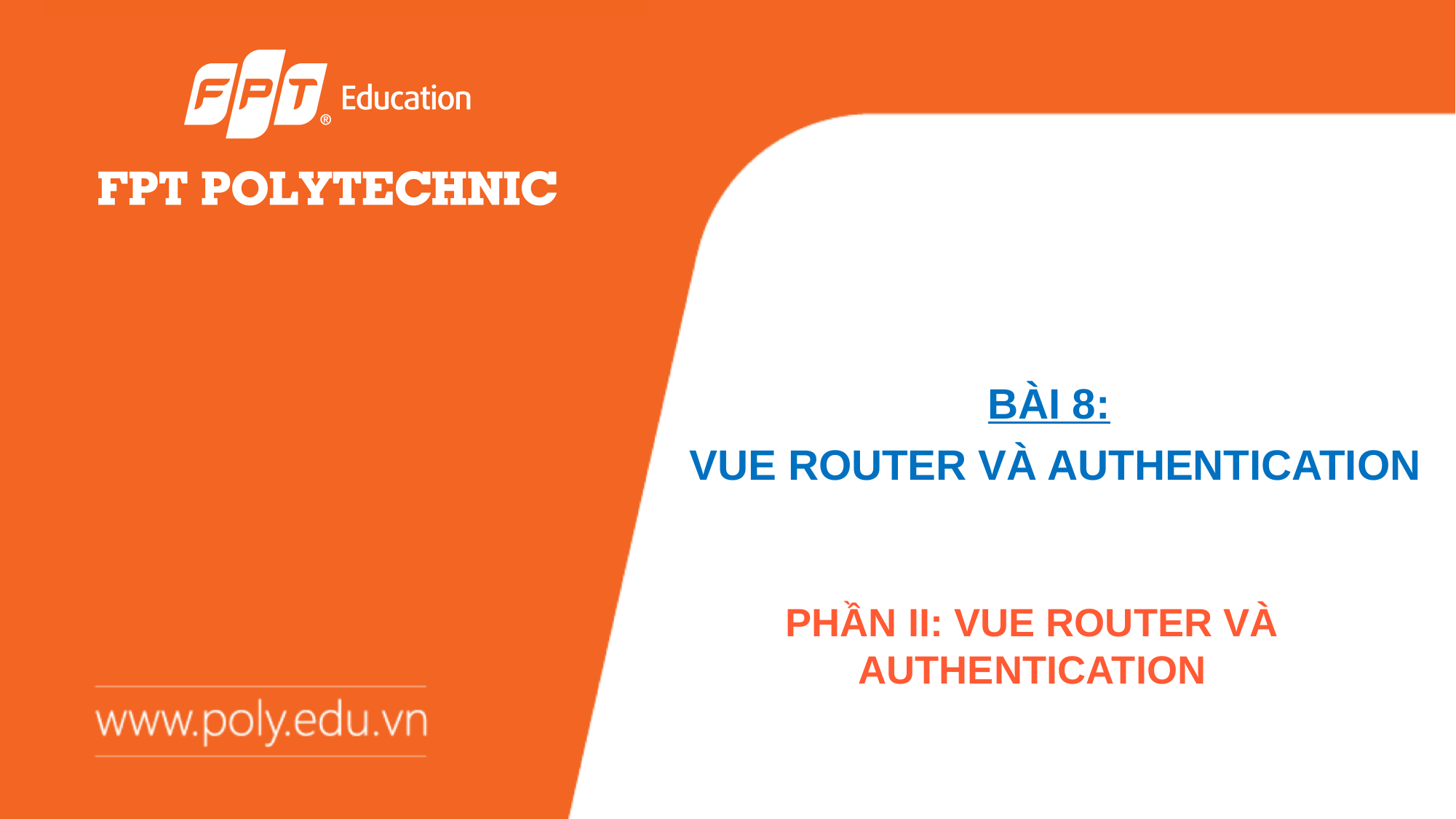

BÀI 8:
VUE ROUTER VÀ AUTHENTICATION
PHẦN II: VUE ROUTER VÀ AUTHENTICATION